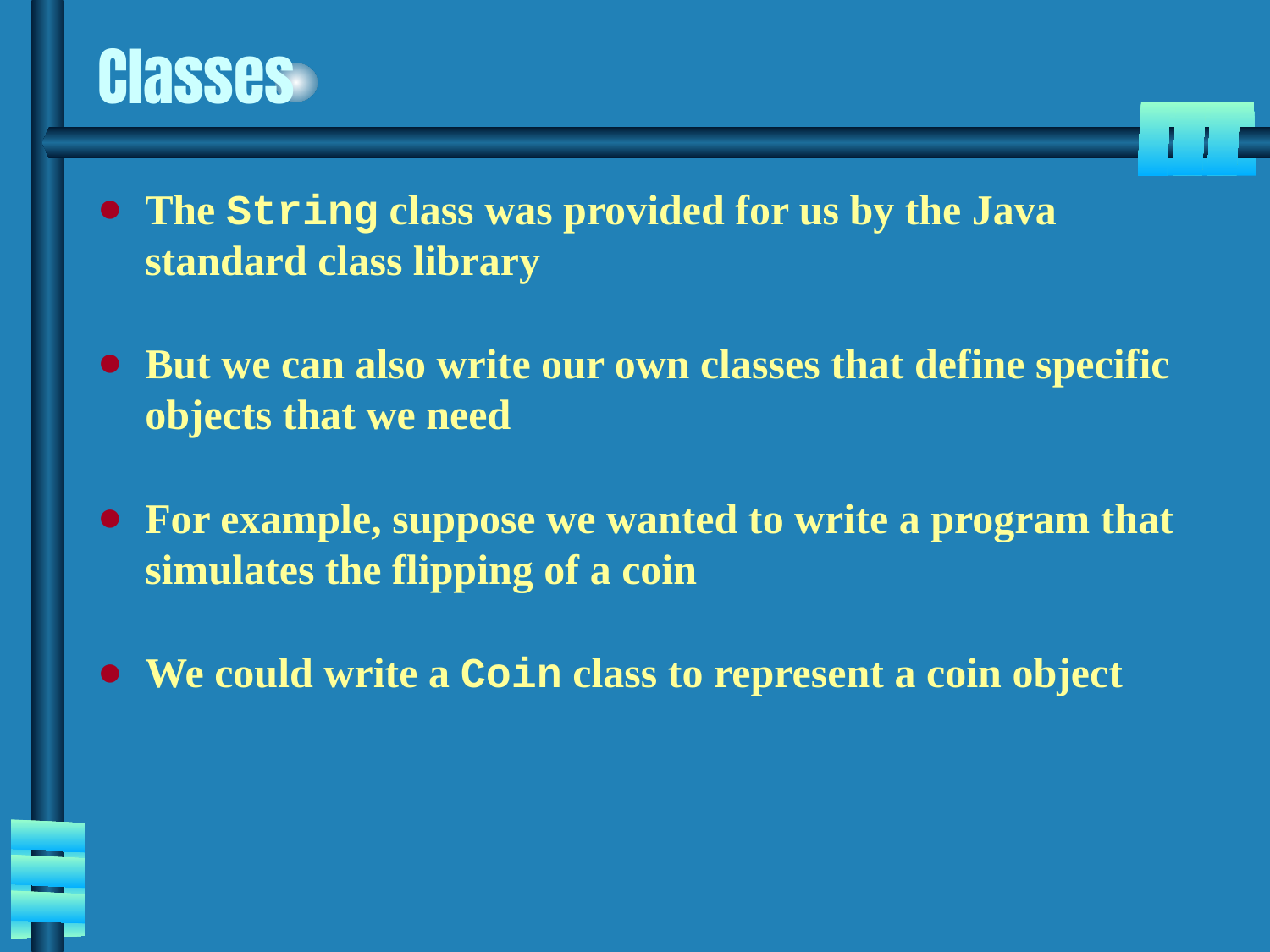

# Classes
The String class was provided for us by the Java standard class library

But we can also write our own classes that define specific objects that we need

For example, suppose we wanted to write a program that simulates the flipping of a coin

We could write a Coin class to represent a coin object